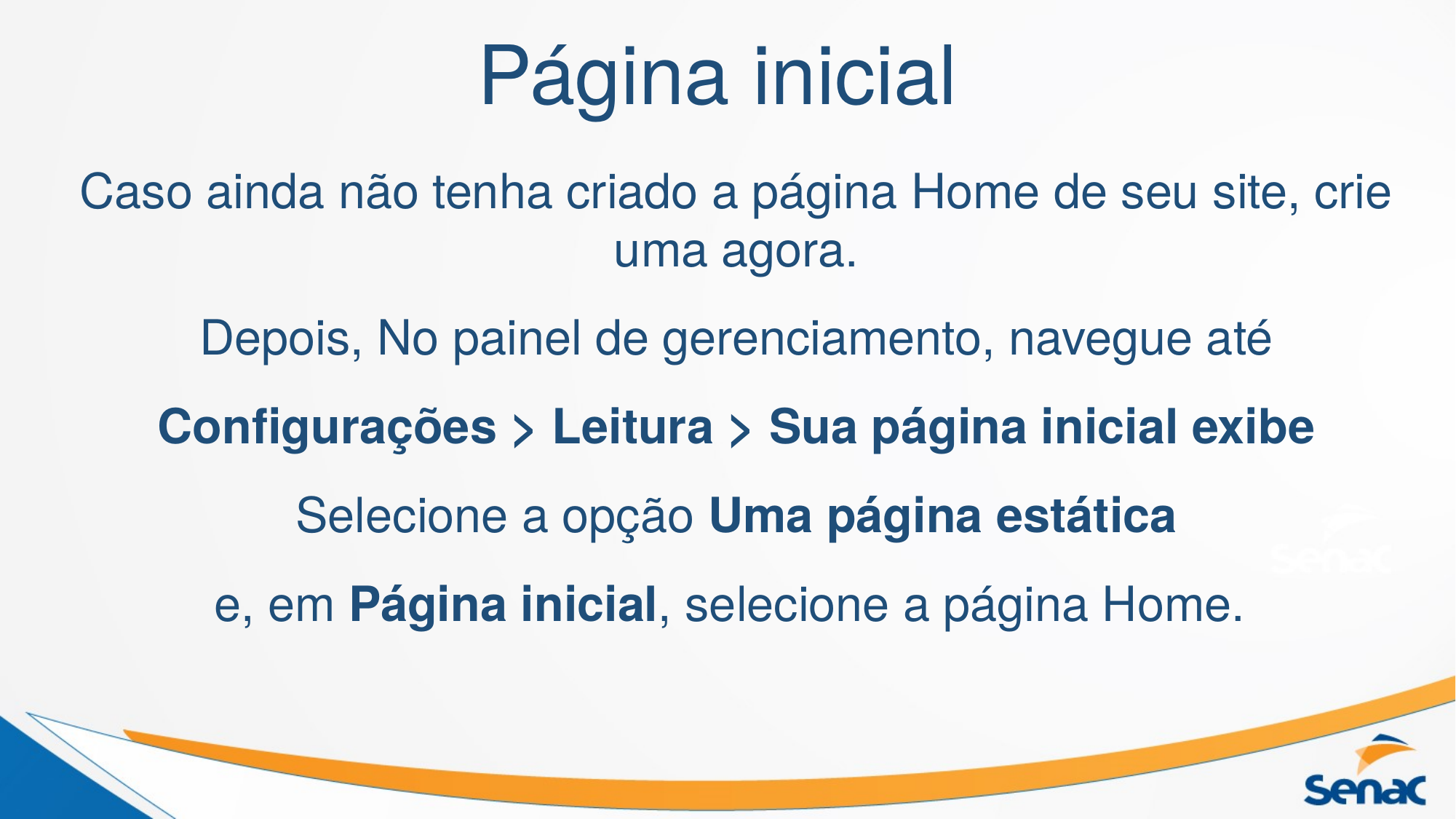

# Página inicial
Caso ainda não tenha criado a página Home de seu site, crie uma agora.
Depois, No painel de gerenciamento, navegue até
Configurações > Leitura > Sua página inicial exibe
Selecione a opção Uma página estática
e, em Página inicial, selecione a página Home.